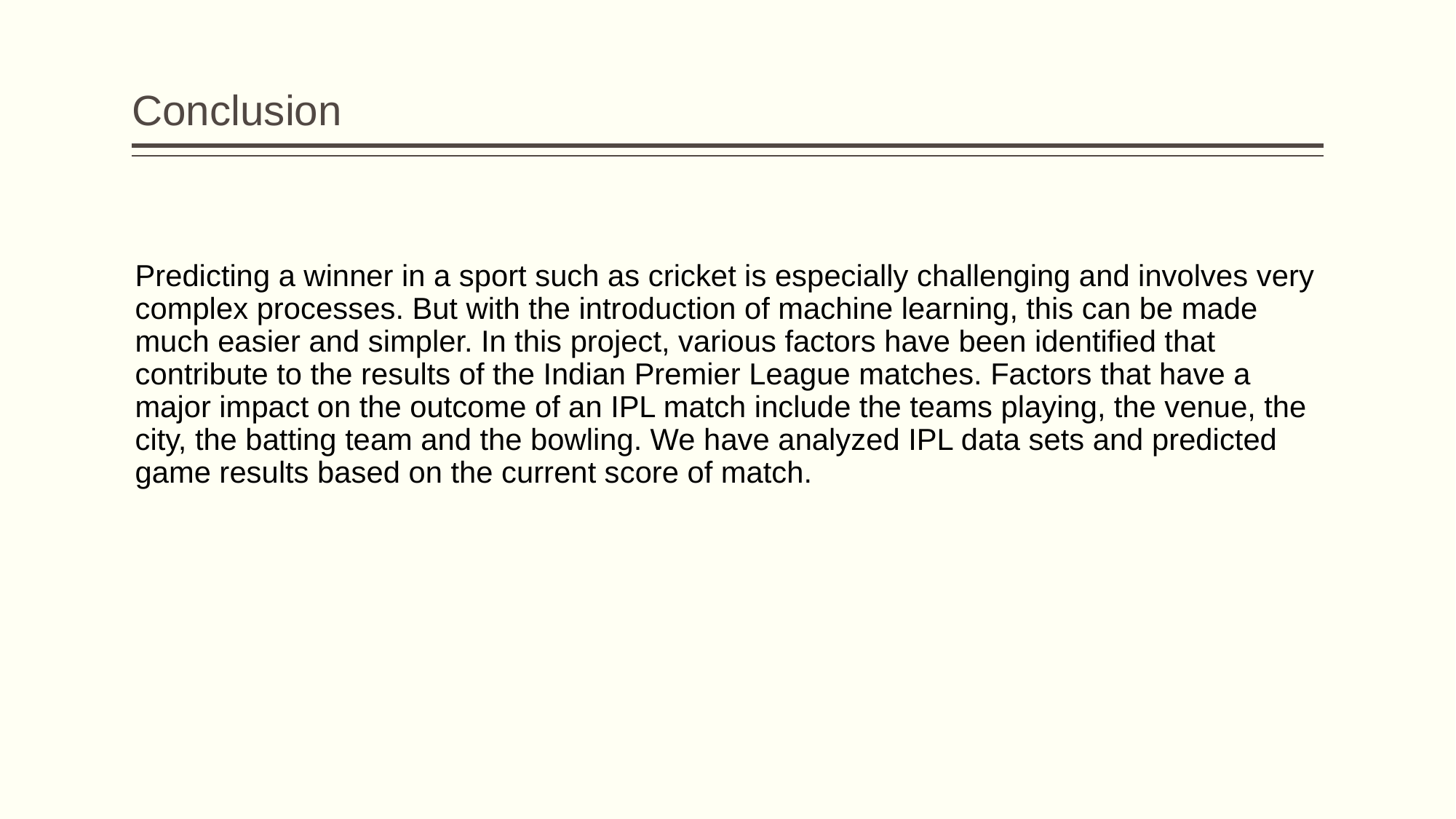

# Conclusion

Predicting a winner in a sport such as cricket is especially challenging and involves very complex processes. But with the introduction of machine learning, this can be made much easier and simpler. In this project, various factors have been identified that contribute to the results of the Indian Premier League matches. Factors that have a major impact on the outcome of an IPL match include the teams playing, the venue, the city, the batting team and the bowling. We have analyzed IPL data sets and predicted game results based on the current score of match.